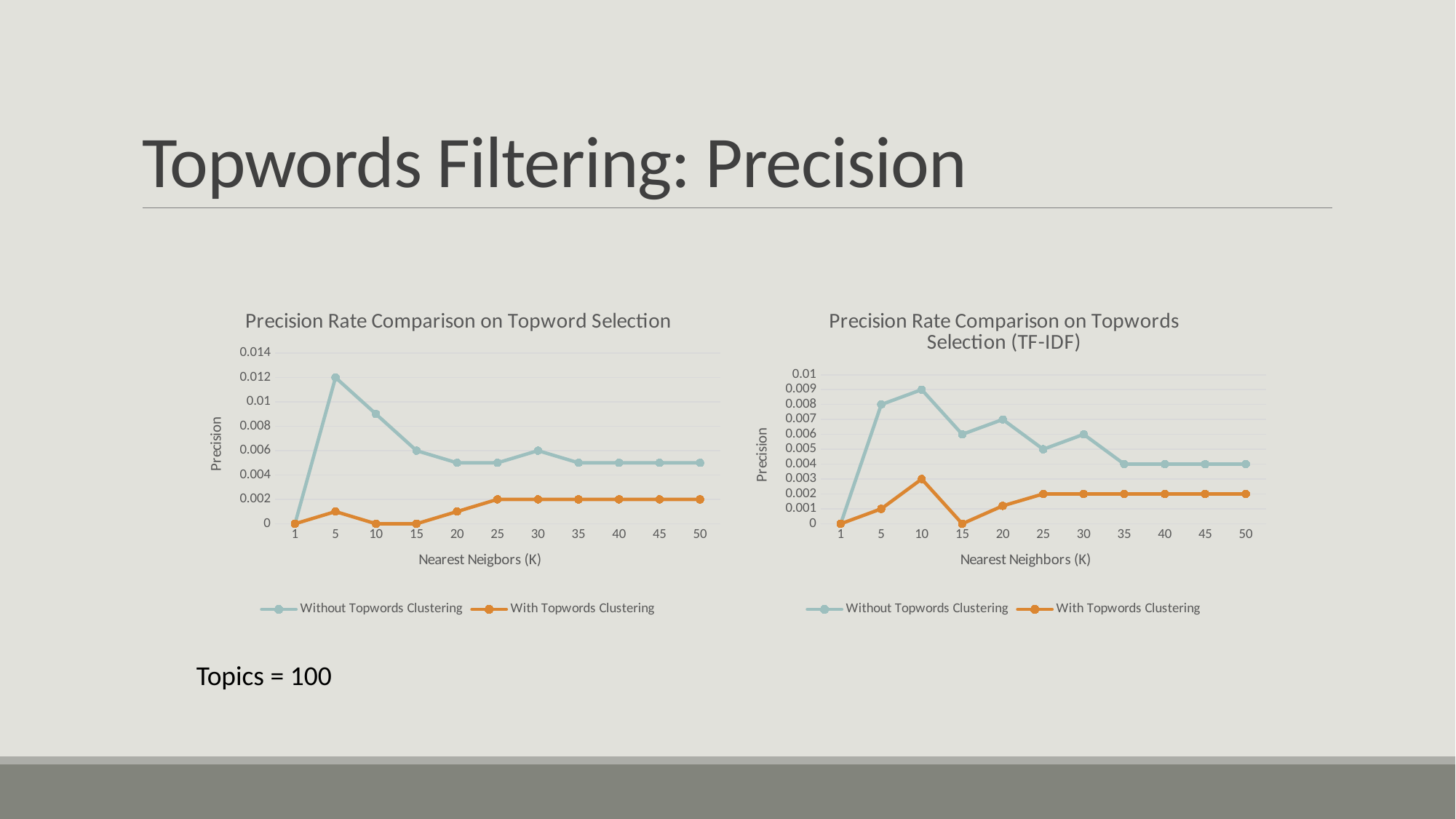

# Topwords Filtering: Precision

### Chart: Precision Rate Comparison on Topword Selection

| Category | Without Topwords Clustering | With Topwords Clustering |
|---|---|---|
| 1 | 0.0 | 0.0 |
| 5 | 0.012 | 0.001 |
| 10 | 0.009 | 0.0 |
| 15 | 0.006 | 0.0 |
| 20 | 0.005 | 0.001 |
| 25 | 0.005 | 0.002 |
| 30 | 0.006 | 0.002 |
| 35 | 0.005 | 0.002 |
| 40 | 0.005 | 0.002 |
| 45 | 0.005 | 0.002 |
| 50 | 0.005 | 0.002 |

### Chart: Precision Rate Comparison on Topwords Selection (TF-IDF)

| Category | Without Topwords Clustering | With Topwords Clustering |
|---|---|---|
| 1 | 0.0 | 0.0 |
| 5 | 0.008 | 0.001 |
| 10 | 0.009 | 0.003 |
| 15 | 0.006 | 0.0 |
| 20 | 0.007 | 0.0012 |
| 25 | 0.005 | 0.002 |
| 30 | 0.006 | 0.002 |
| 35 | 0.004 | 0.002 |
| 40 | 0.004 | 0.002 |
| 45 | 0.004 | 0.002 |
| 50 | 0.004 | 0.002 |
Topics = 100